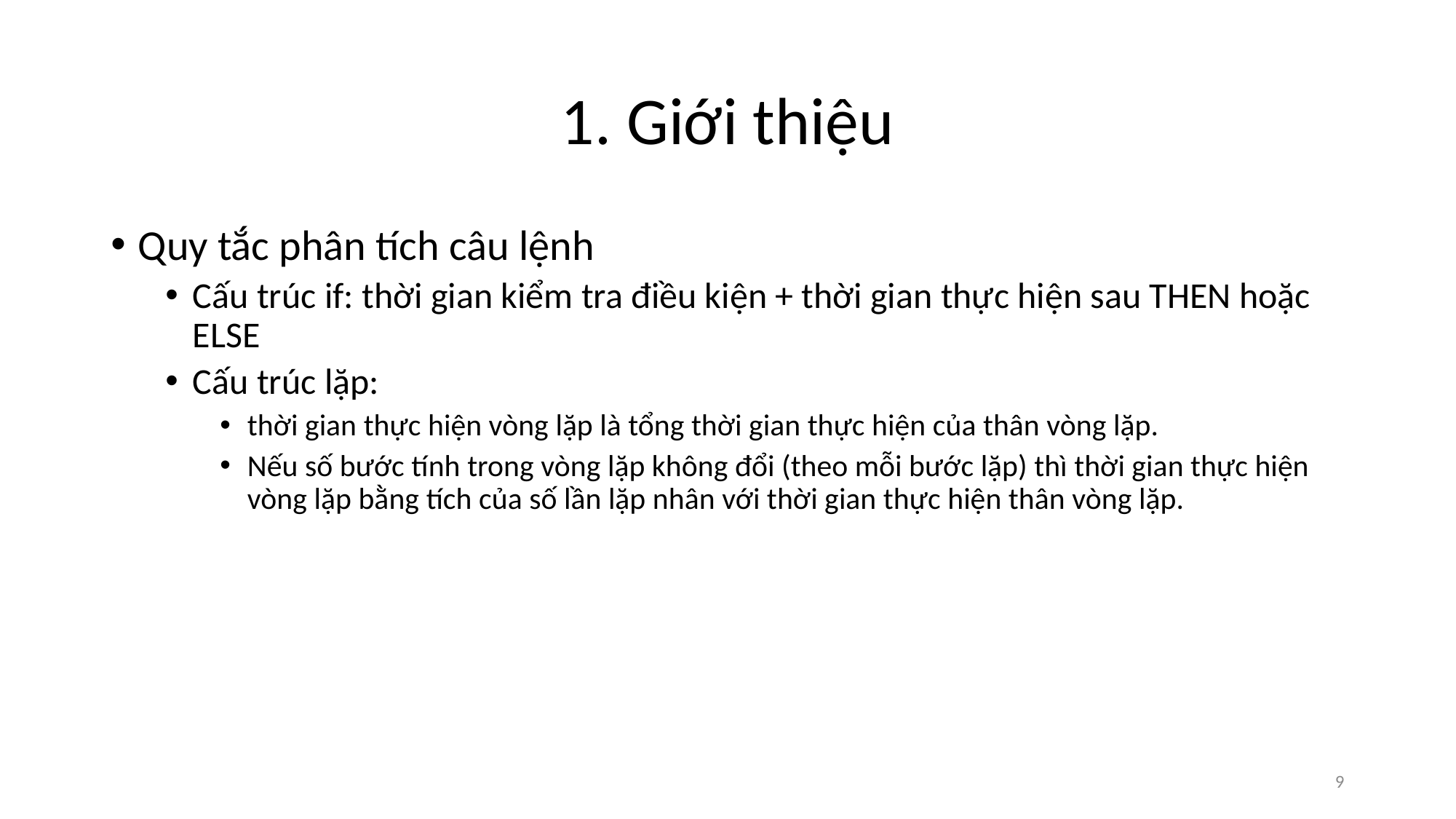

# 1. Giới thiệu
Quy tắc phân tích câu lệnh
Cấu trúc if: thời gian kiểm tra điều kiện + thời gian thực hiện sau THEN hoặc ELSE
Cấu trúc lặp:
thời gian thực hiện vòng lặp là tổng thời gian thực hiện của thân vòng lặp.
Nếu số bước tính trong vòng lặp không đổi (theo mỗi bước lặp) thì thời gian thực hiện vòng lặp bằng tích của số lần lặp nhân với thời gian thực hiện thân vòng lặp.

9